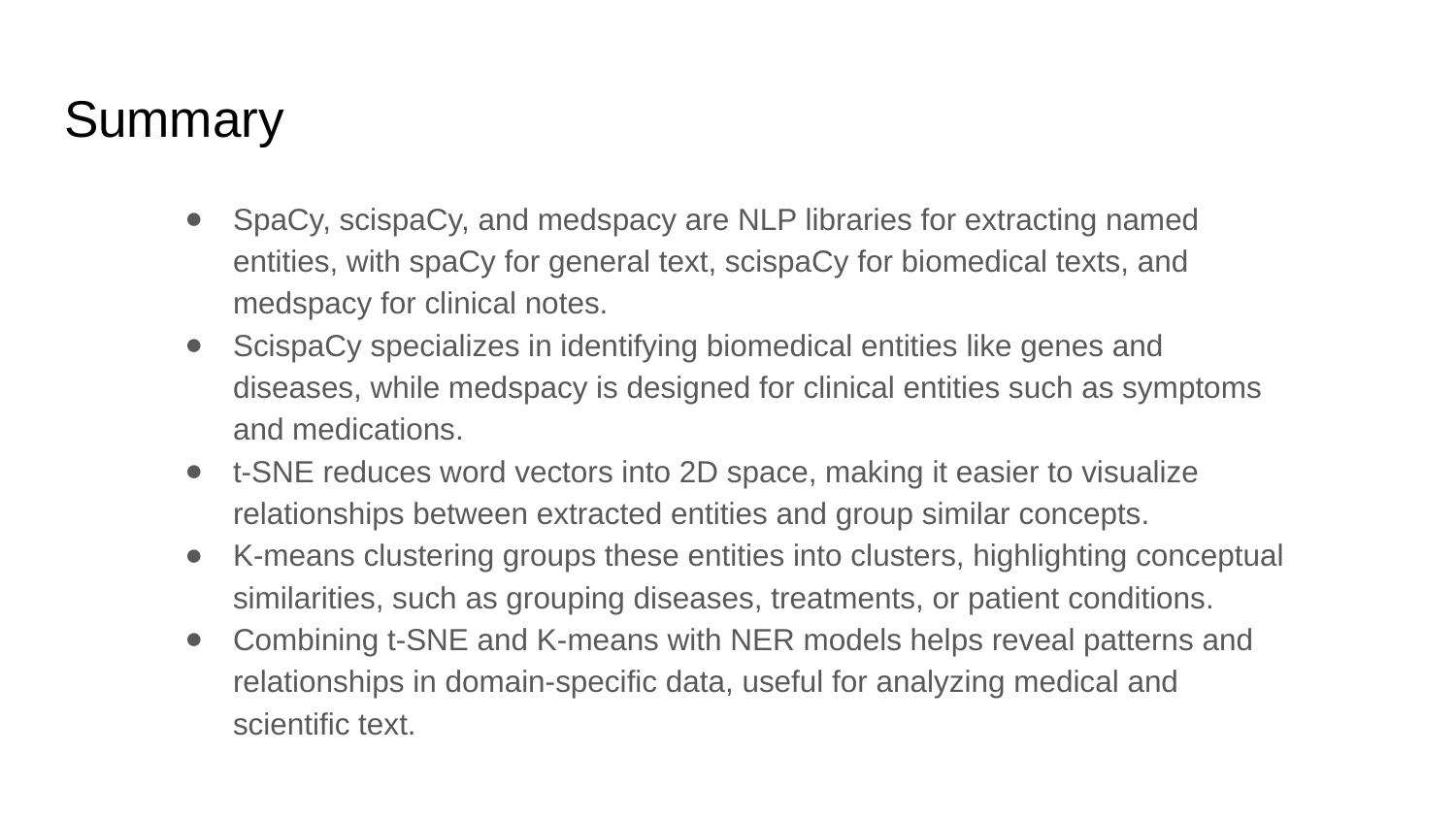

# Summary
SpaCy, scispaCy, and medspacy are NLP libraries for extracting named entities, with spaCy for general text, scispaCy for biomedical texts, and medspacy for clinical notes.
ScispaCy specializes in identifying biomedical entities like genes and diseases, while medspacy is designed for clinical entities such as symptoms and medications.
t-SNE reduces word vectors into 2D space, making it easier to visualize relationships between extracted entities and group similar concepts.
K-means clustering groups these entities into clusters, highlighting conceptual similarities, such as grouping diseases, treatments, or patient conditions.
Combining t-SNE and K-means with NER models helps reveal patterns and relationships in domain-specific data, useful for analyzing medical and scientific text.